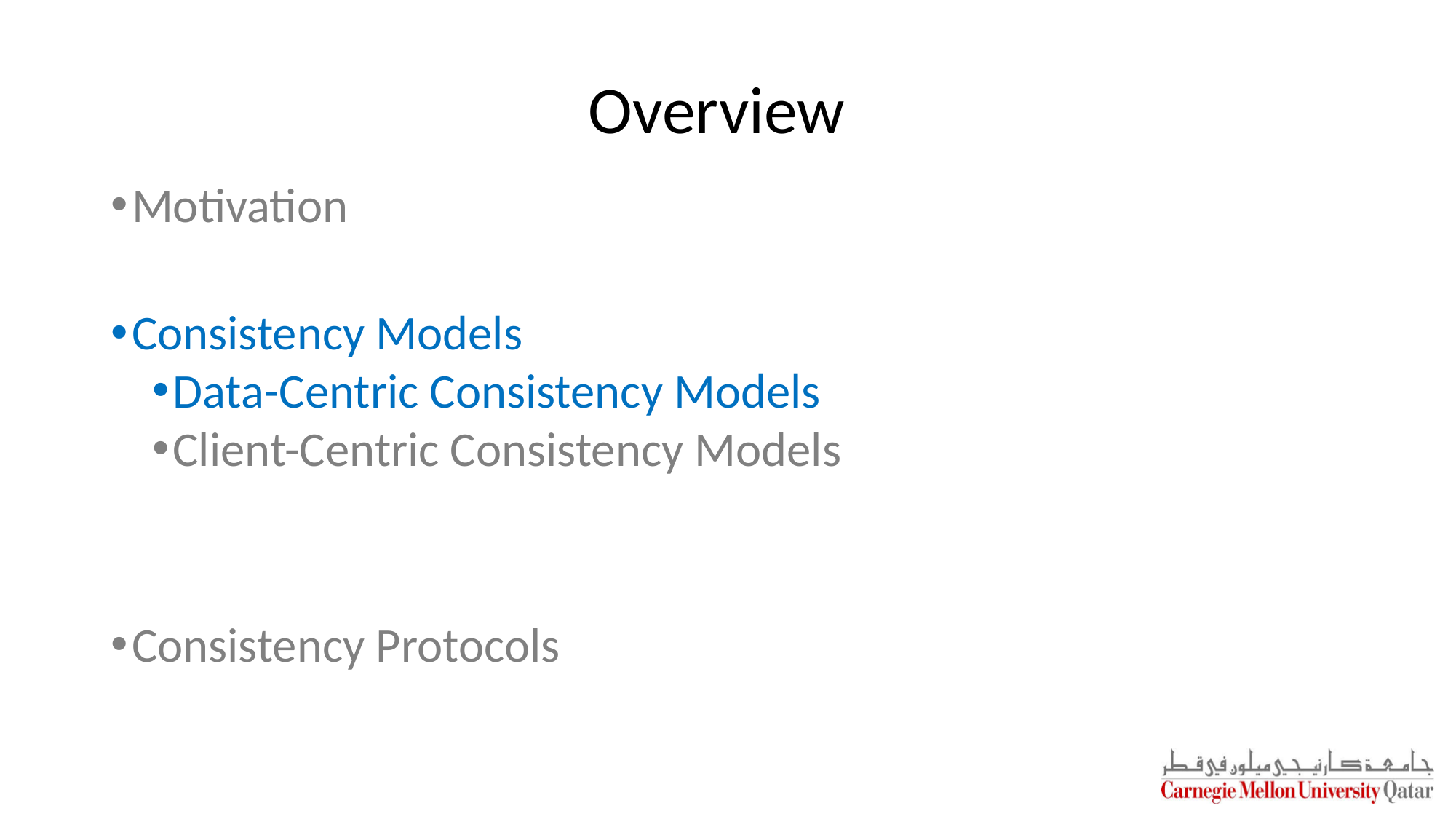

# Overview
Motivation

Consistency Models
Data-Centric Consistency Models
Client-Centric Consistency Models

Consistency Protocols